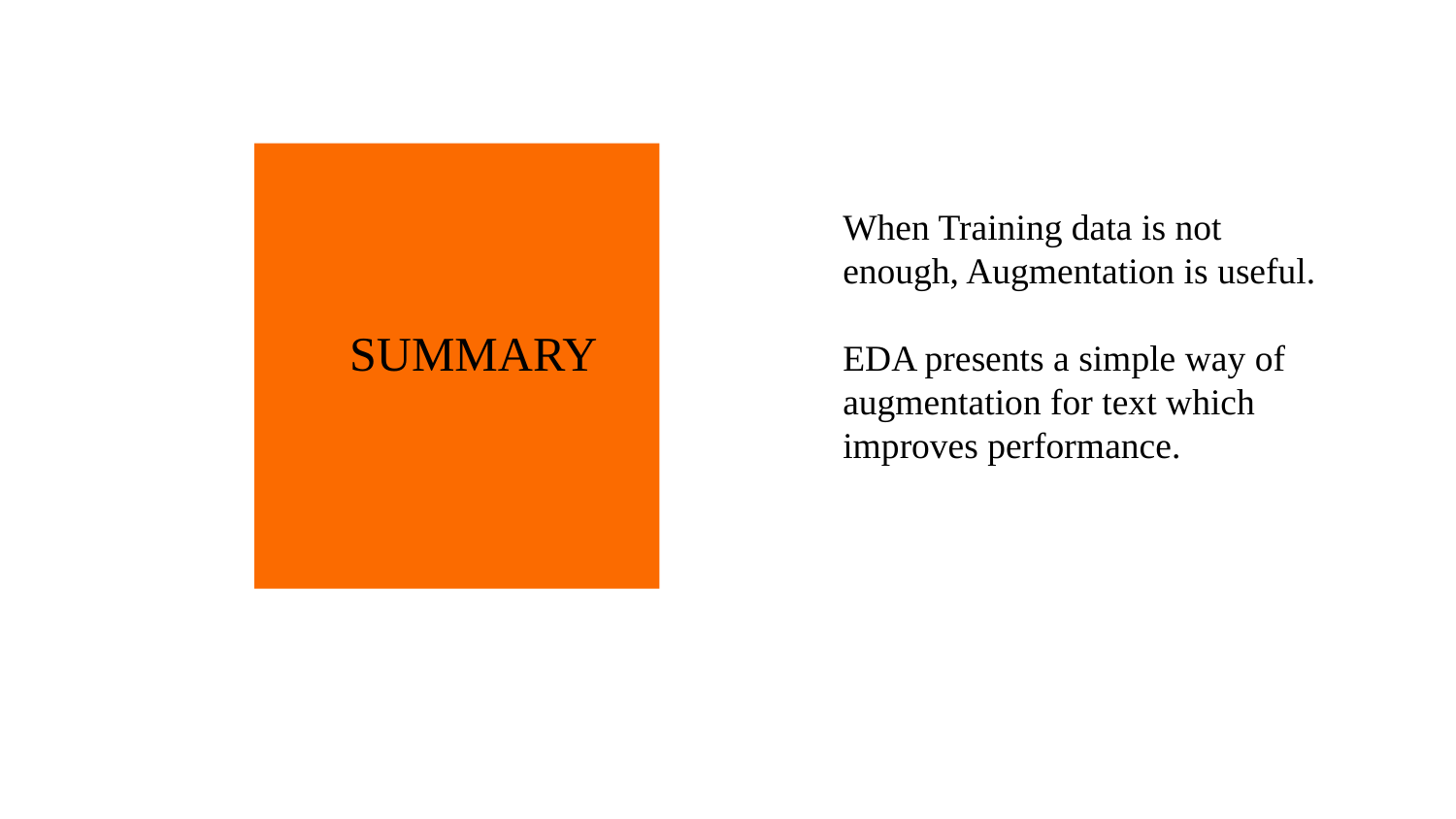

When Training data is not
enough, Augmentation is useful.

EDA presents a simple way of
augmentation for text which
improves performance.
SUMMARY